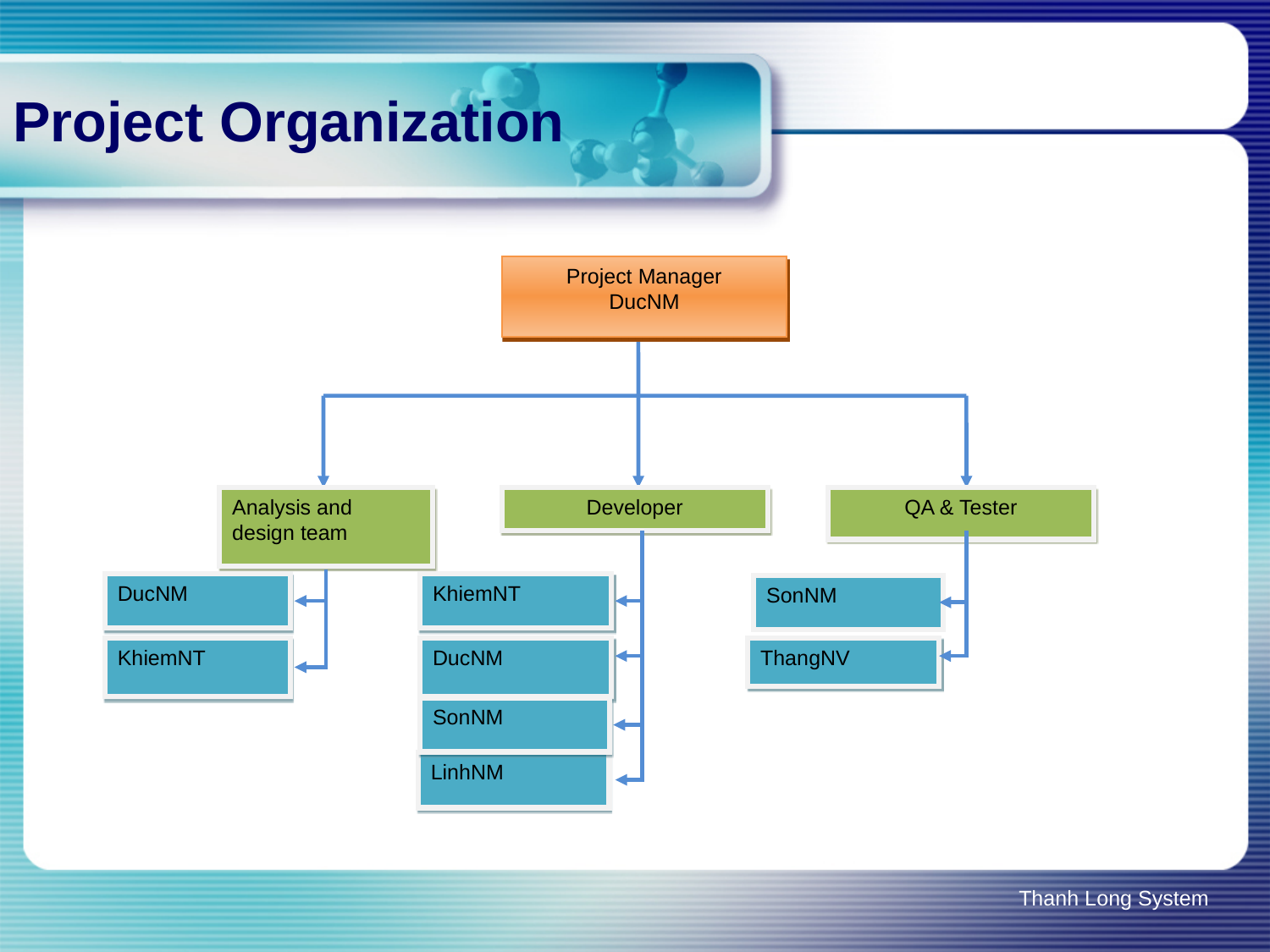

# Project Organization

Project Manager
DucNM

Analysis and design team
Developer
QA & Tester

DucNM
KhiemNT
SonNM

KhiemNT
DucNM
ThangNV

SonNM

LinhNM
Thanh Long System
13